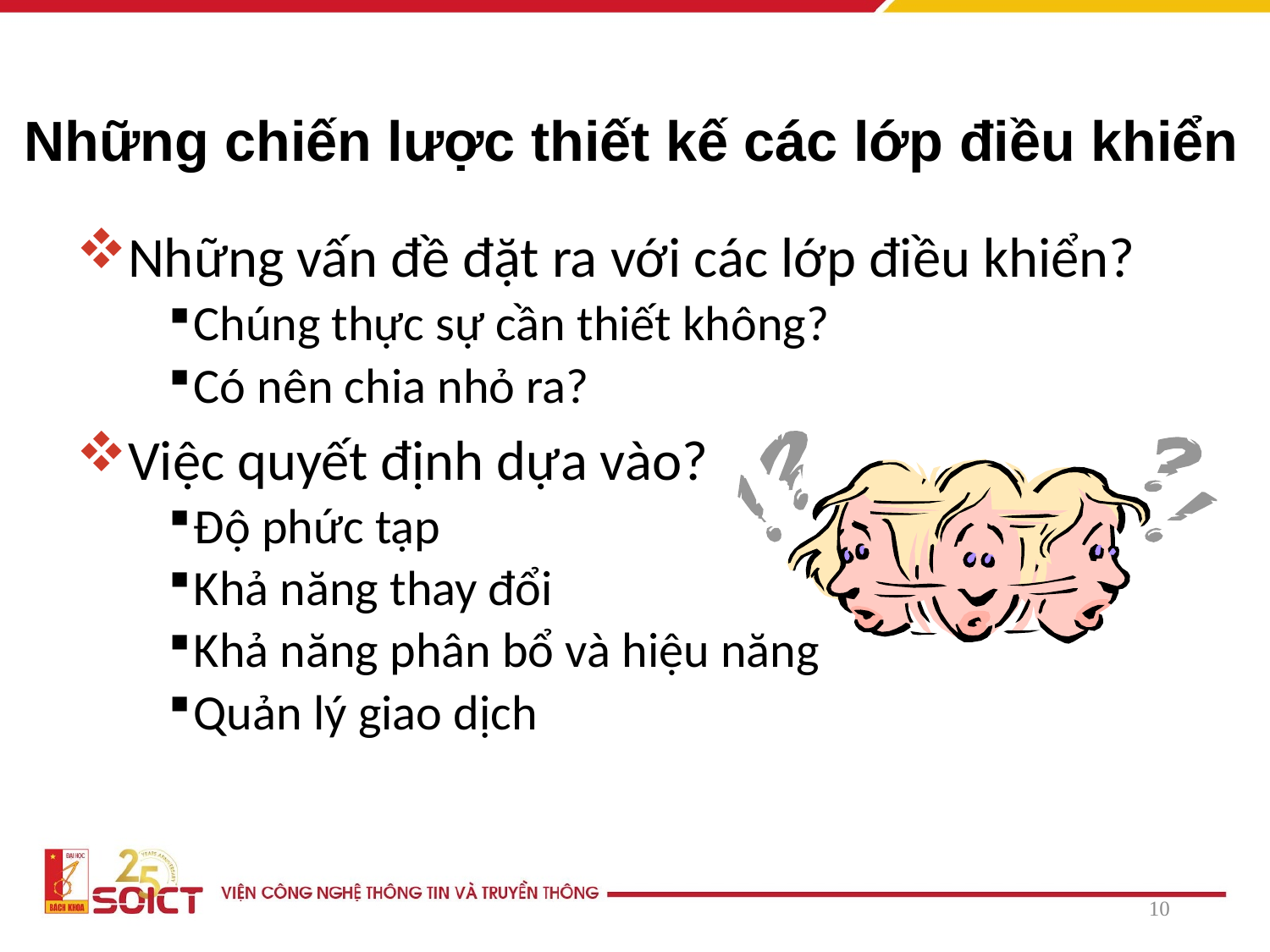

# Những chiến lược thiết kế các lớp điều khiển
Những vấn đề đặt ra với các lớp điều khiển?
Chúng thực sự cần thiết không?
Có nên chia nhỏ ra?
Việc quyết định dựa vào?
Độ phức tạp
Khả năng thay đổi
Khả năng phân bổ và hiệu năng
Quản lý giao dịch

10